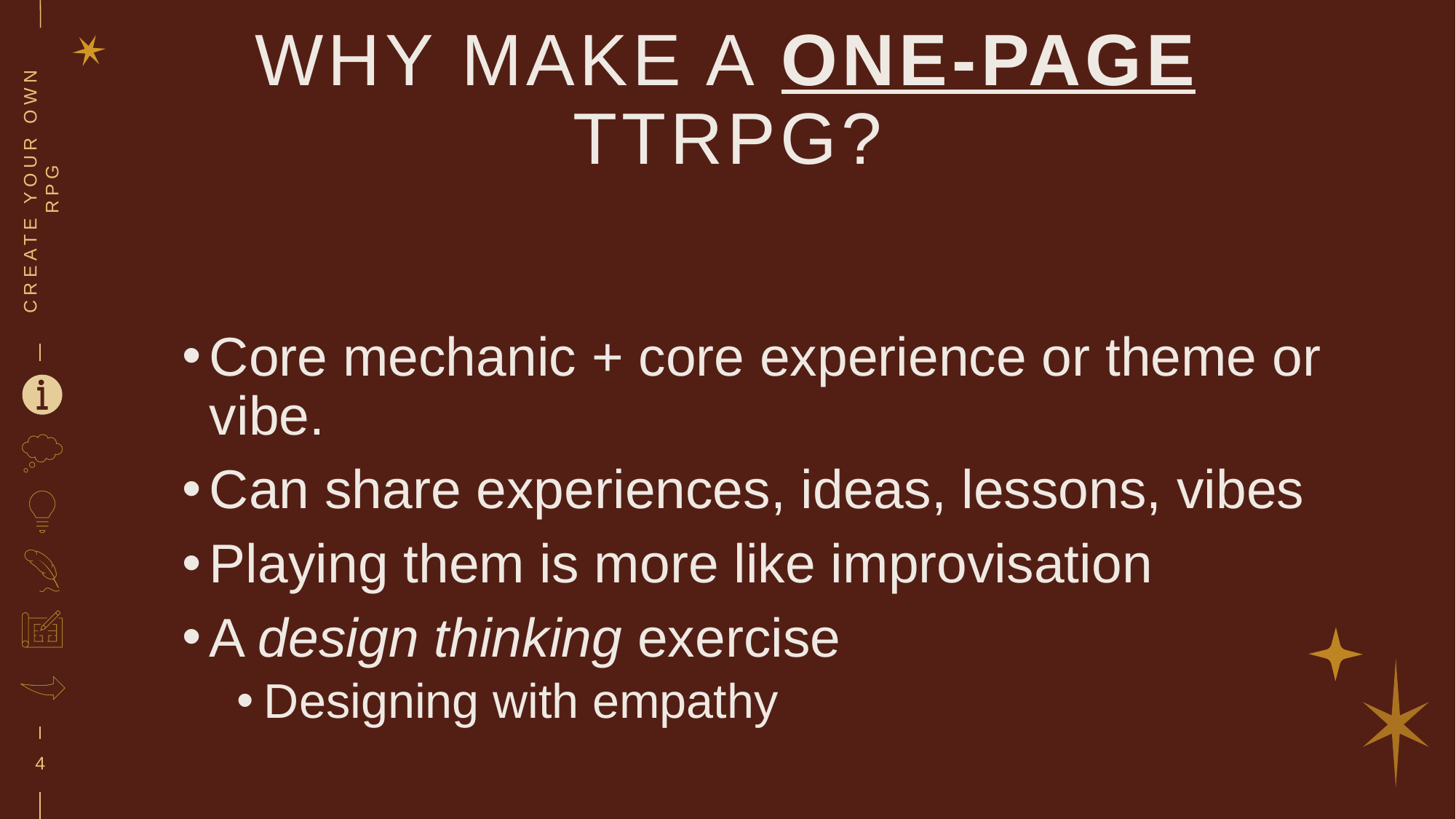

# WHY MAKE A One-PAGE TTRPG?
CREATE YOUR OWN RPG
Core mechanic + core experience or theme or vibe.
Can share experiences, ideas, lessons, vibes
Playing them is more like improvisation
A design thinking exercise
Designing with empathy

4